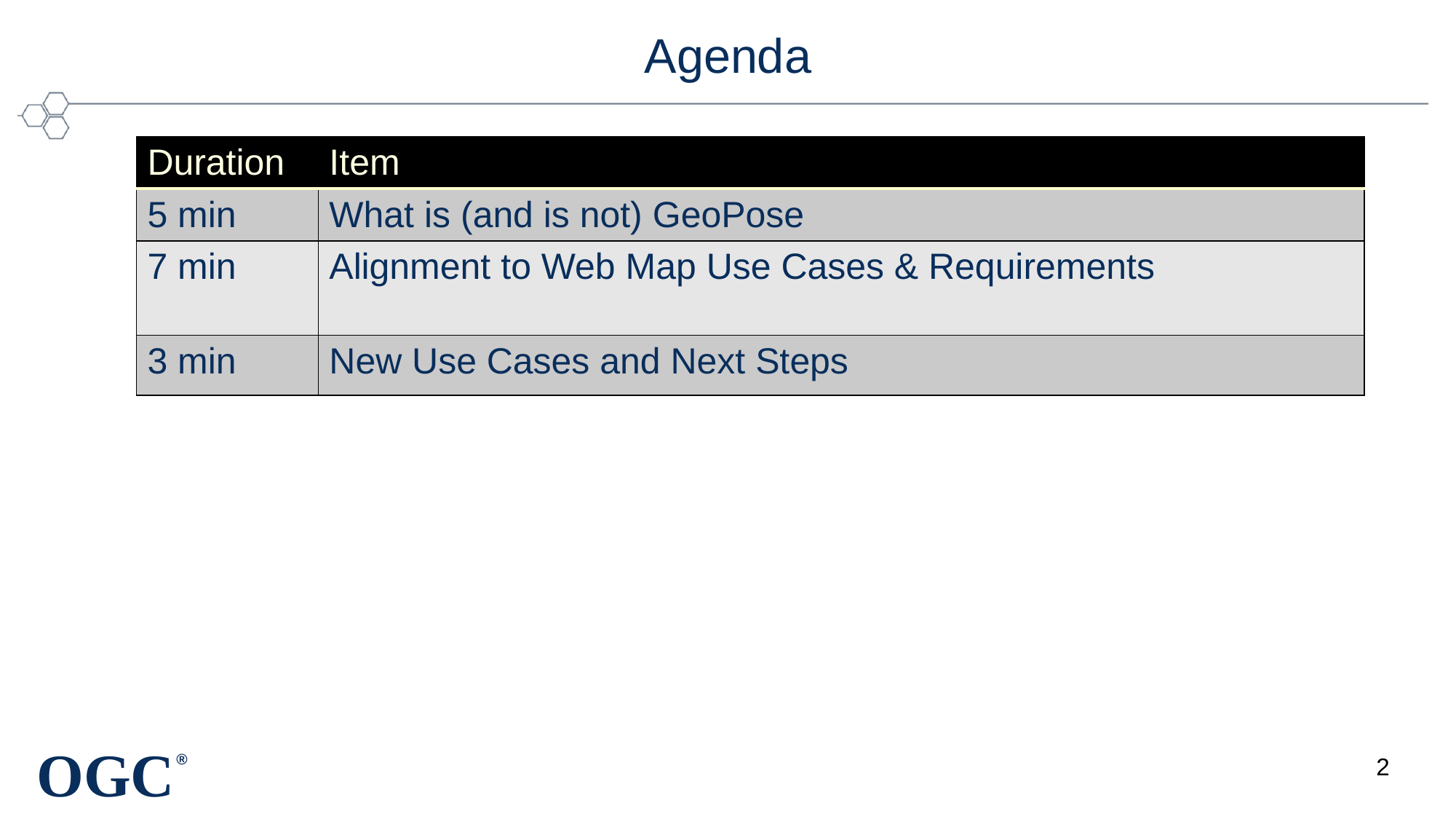

# Agenda
| Duration | Item |
| --- | --- |
| 5 min | What is (and is not) GeoPose |
| 7 min | Alignment to Web Map Use Cases & Requirements |
| 3 min | New Use Cases and Next Steps |
2